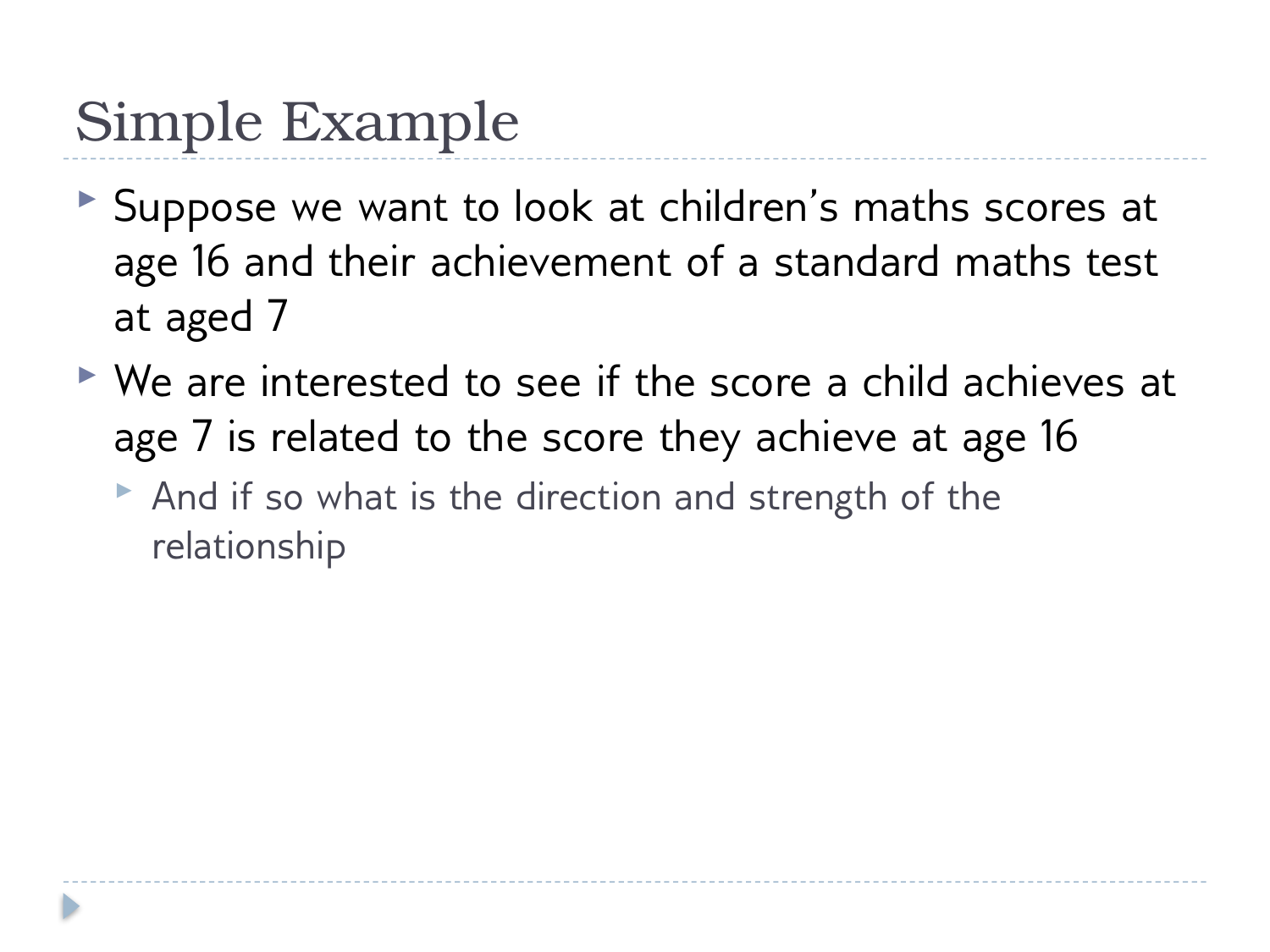

# Simple Example
Suppose we want to look at children’s maths scores at age 16 and their achievement of a standard maths test at aged 7
We are interested to see if the score a child achieves at age 7 is related to the score they achieve at age 16
And if so what is the direction and strength of the relationship